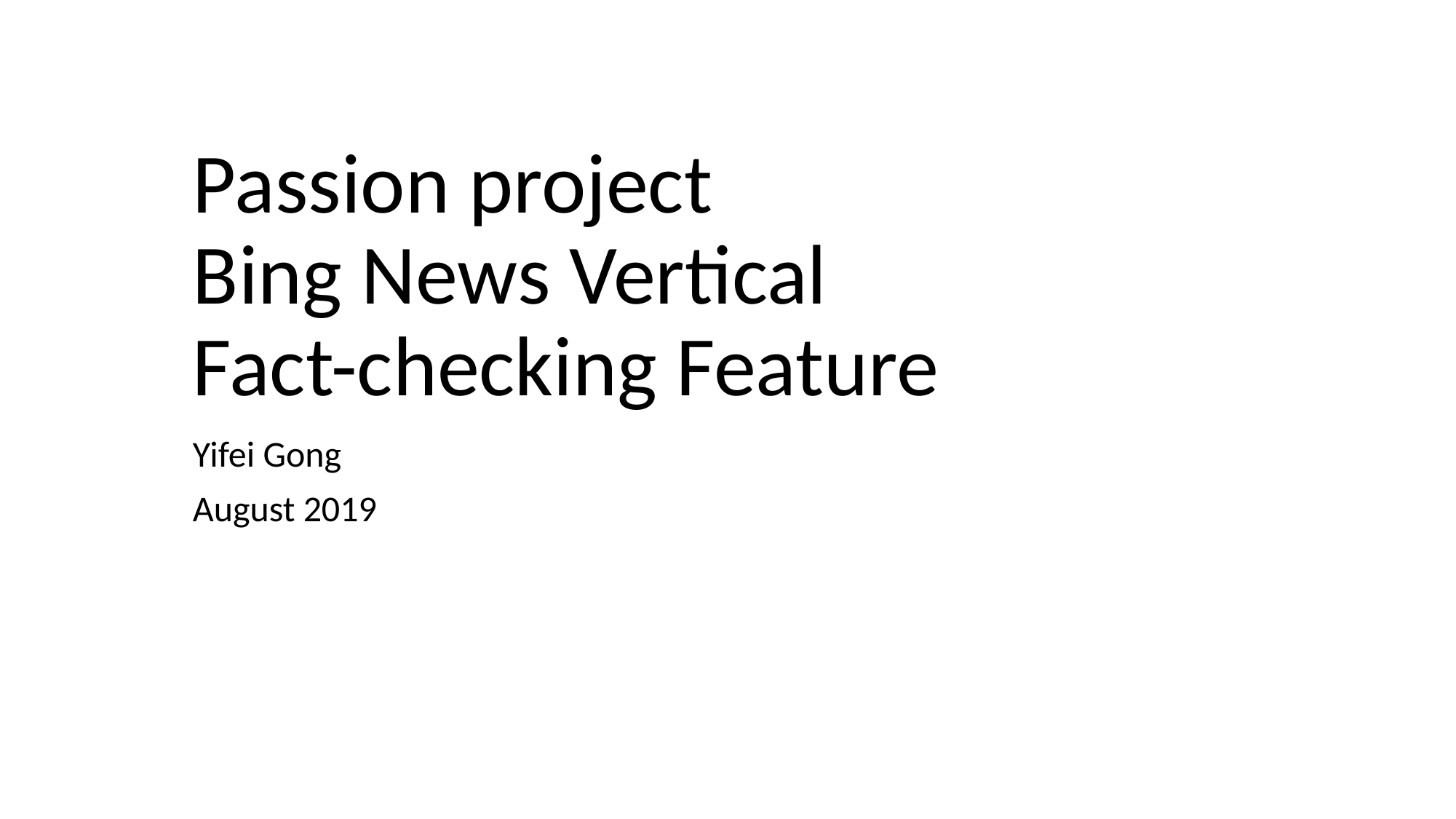

# Passion project Bing News Vertical Fact-checking Feature
Yifei Gong
August 2019